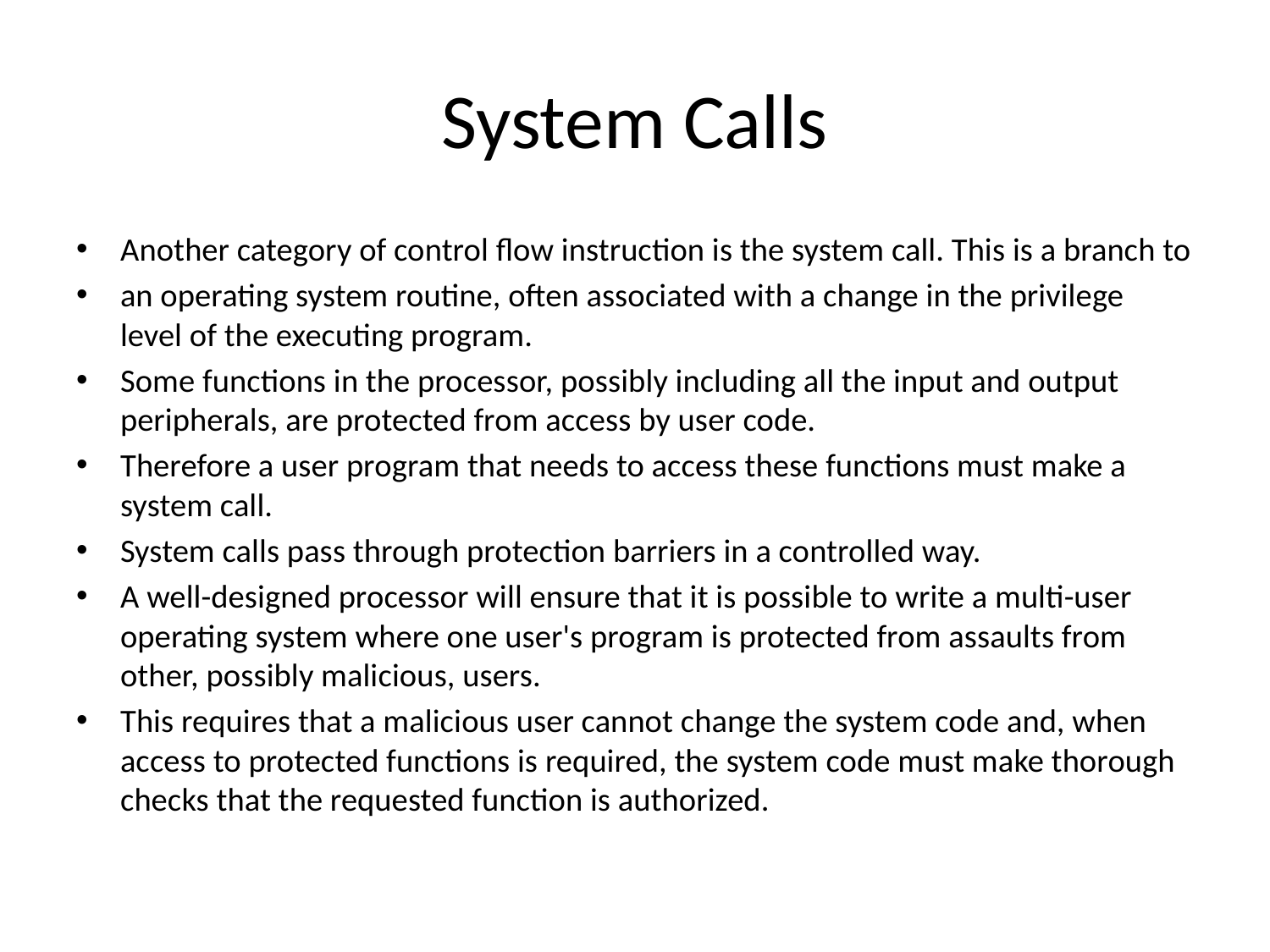

# System Calls
Another category of control flow instruction is the system call. This is a branch to
an operating system routine, often associated with a change in the privilege level of the executing program.
Some functions in the processor, possibly including all the input and output peripherals, are protected from access by user code.
Therefore a user program that needs to access these functions must make a system call.
System calls pass through protection barriers in a controlled way.
A well-designed processor will ensure that it is possible to write a multi-user operating system where one user's program is protected from assaults from other, possibly malicious, users.
This requires that a malicious user cannot change the system code and, when access to protected functions is required, the system code must make thorough checks that the requested function is authorized.